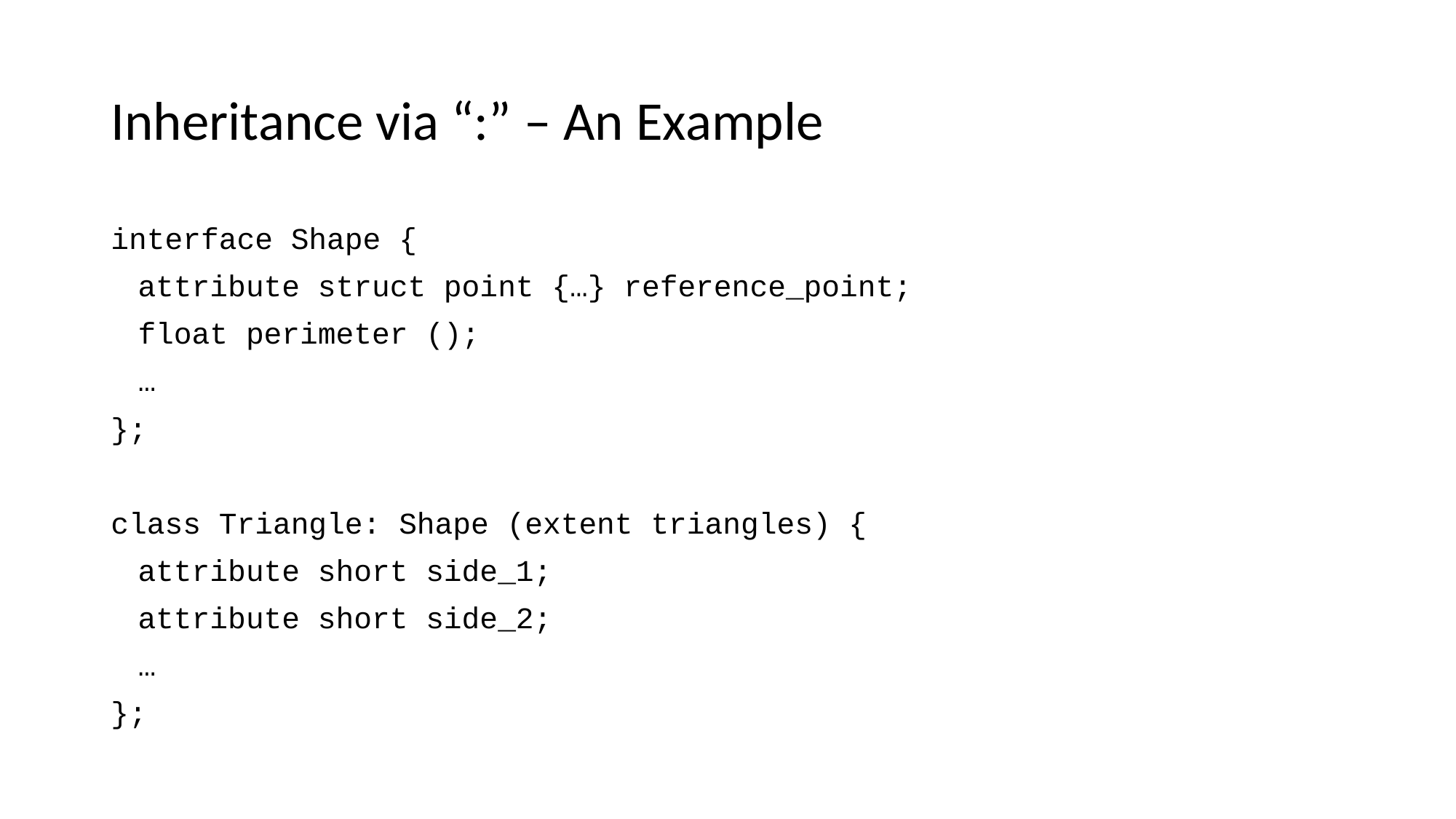

# Inheritance via “:” – An Example
interface Shape {
	attribute struct point {…} reference_point;
	float perimeter ();
	…
};

class Triangle: Shape (extent triangles) {
	attribute short side_1;
	attribute short side_2;
	…
};